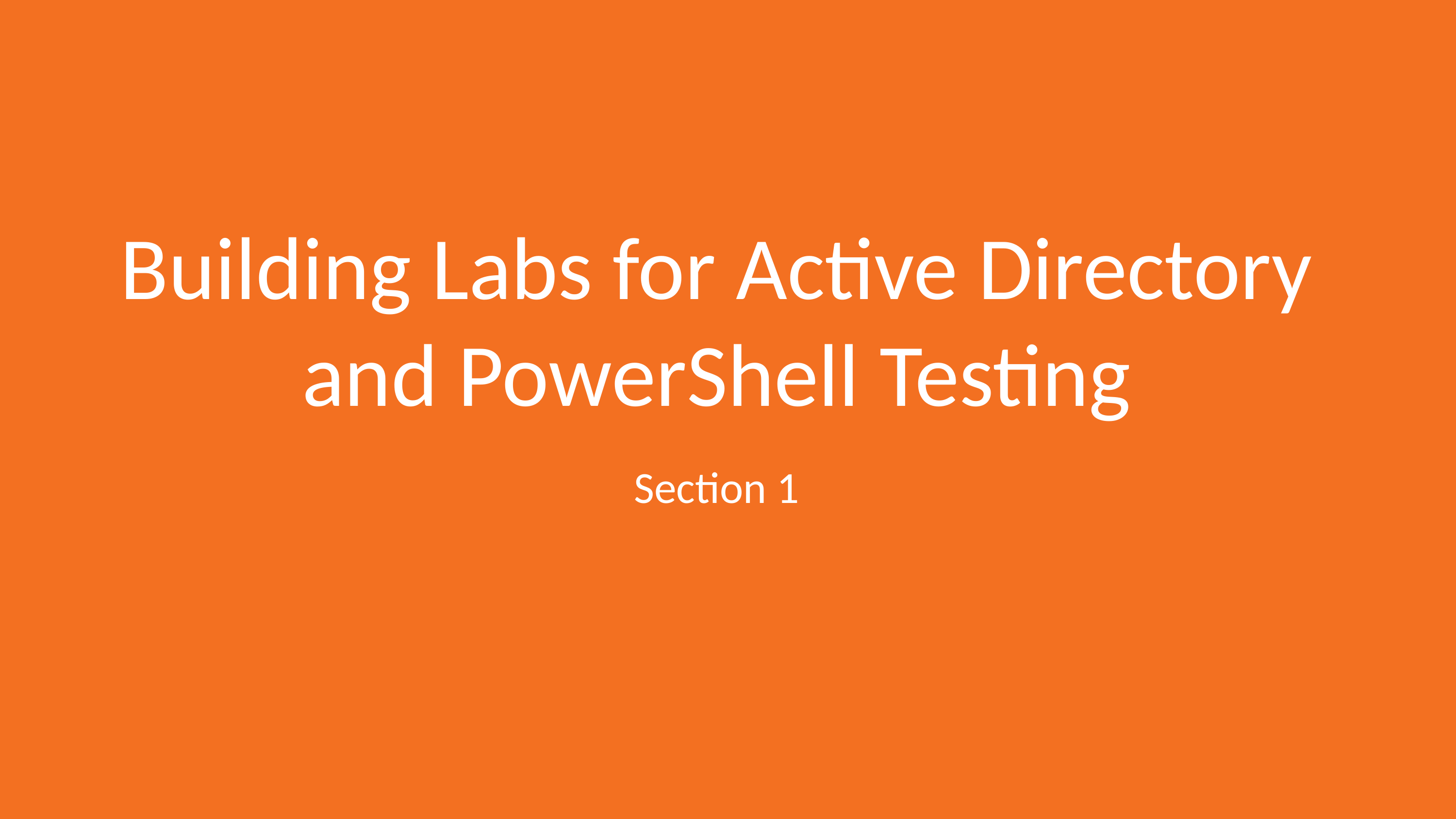

# Building Labs for Active Directory and PowerShell Testing
Section 1